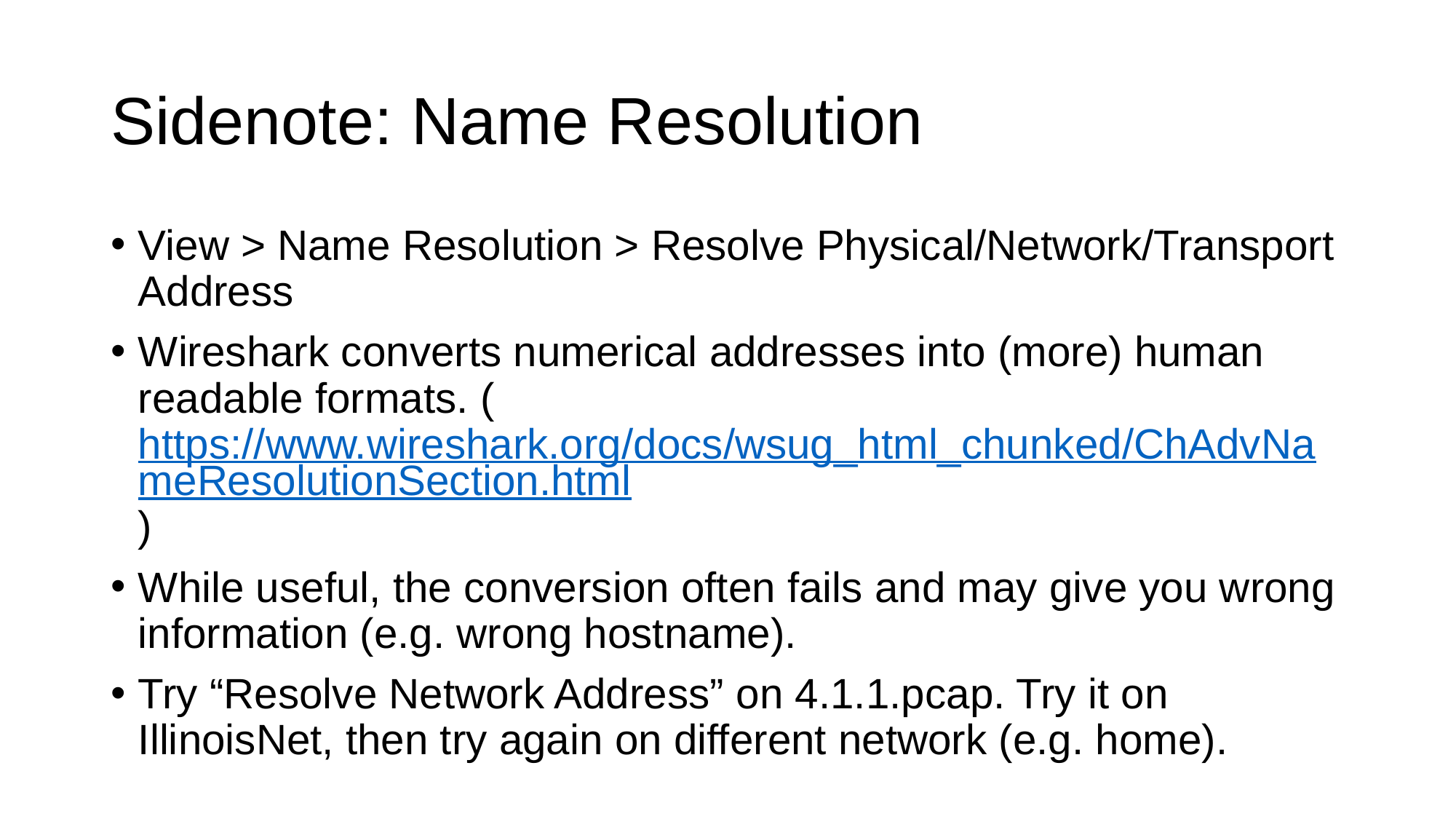

# Sidenote: Name Resolution
View > Name Resolution > Resolve Physical/Network/Transport Address
Wireshark converts numerical addresses into (more) human readable formats. (https://www.wireshark.org/docs/wsug_html_chunked/ChAdvNameResolutionSection.html)
While useful, the conversion often fails and may give you wrong information (e.g. wrong hostname).
Try “Resolve Network Address” on 4.1.1.pcap. Try it on IllinoisNet, then try again on different network (e.g. home).